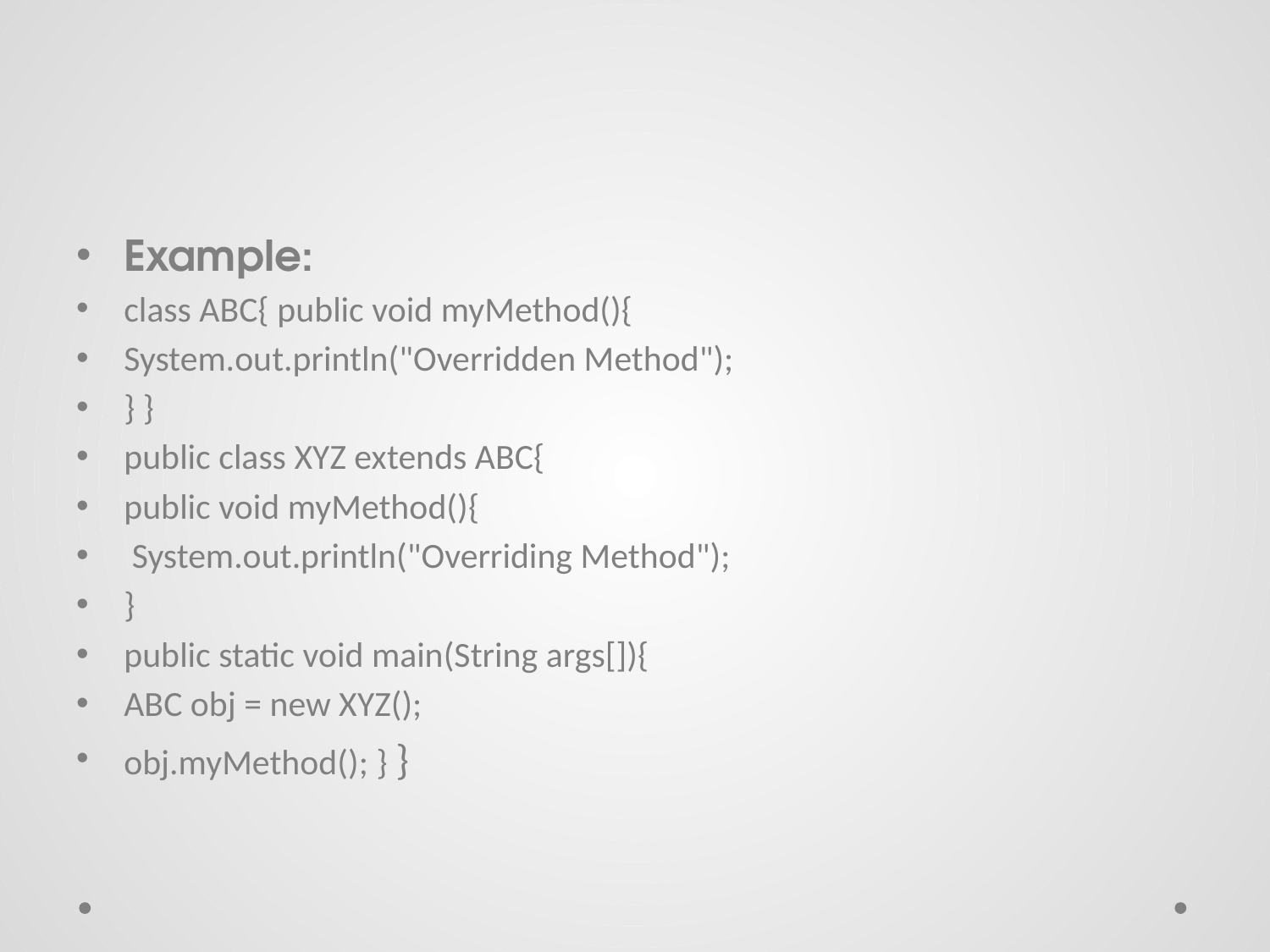

#
Example:
class ABC{ public void myMethod(){
System.out.println("Overridden Method");
} }
public class XYZ extends ABC{
public void myMethod(){
 System.out.println("Overriding Method");
}
public static void main(String args[]){
ABC obj = new XYZ();
obj.myMethod(); } }